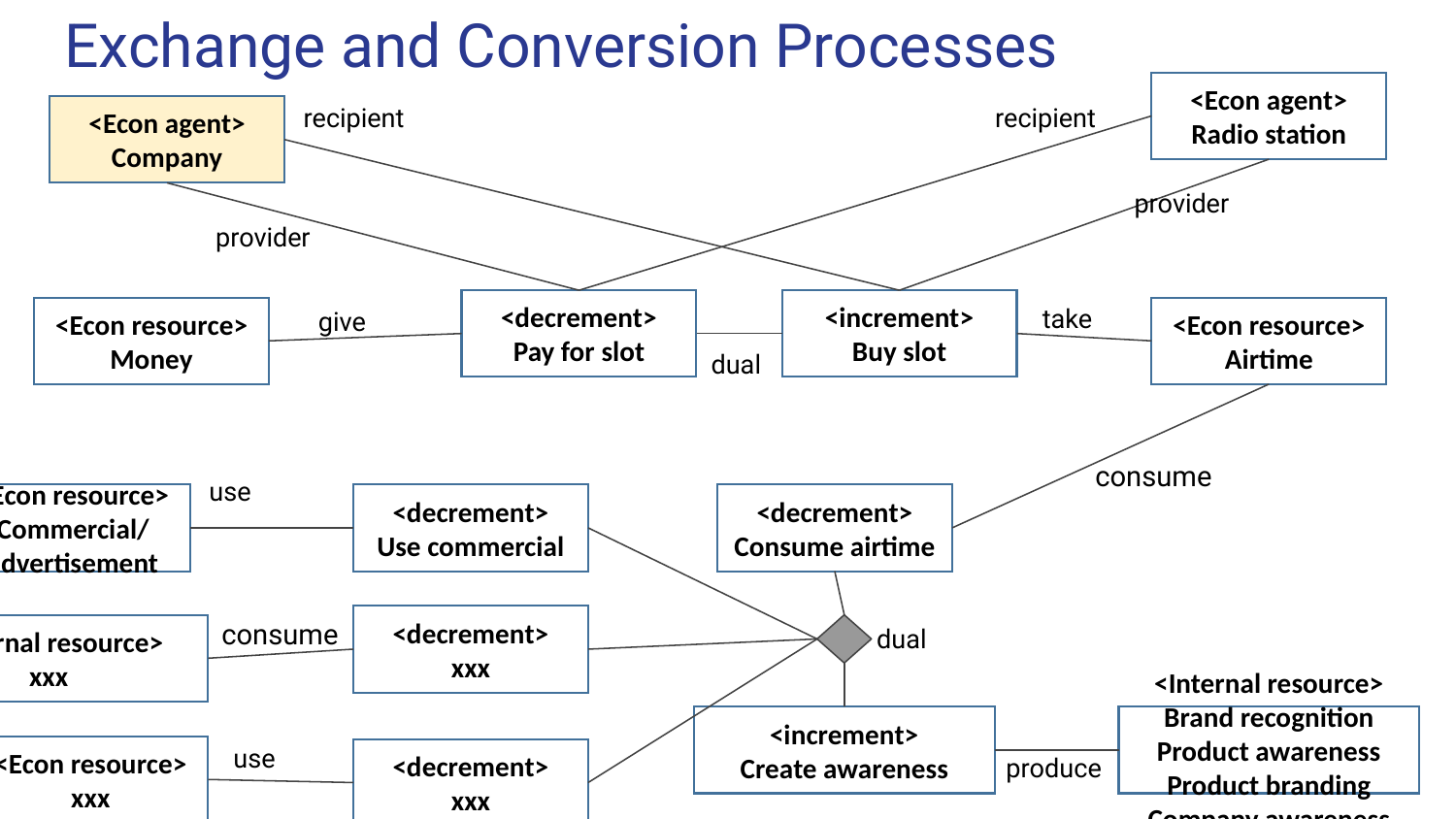

# Exchange and Conversion Processes
<Econ agent>
Radio station
recipient
recipient
<Econ agent>
Company
provider
provider
take
give
<decrement>
Pay for slot
<increment>
Buy slot
<Econ resource>
Money
<Econ resource>
Airtime
dual
consume
use
<Econ resource>
Commercial/advertisement
<decrement>
Use commercial
<decrement>
Consume airtime
consume
<decrement>
xxx
dual

<Internal resource>
xxx
<increment>
Create awareness
<Internal resource>
Brand recognition
Product awareness
Product branding
Company awareness
use
<Econ resource>
xxx
produce
<decrement>
xxx